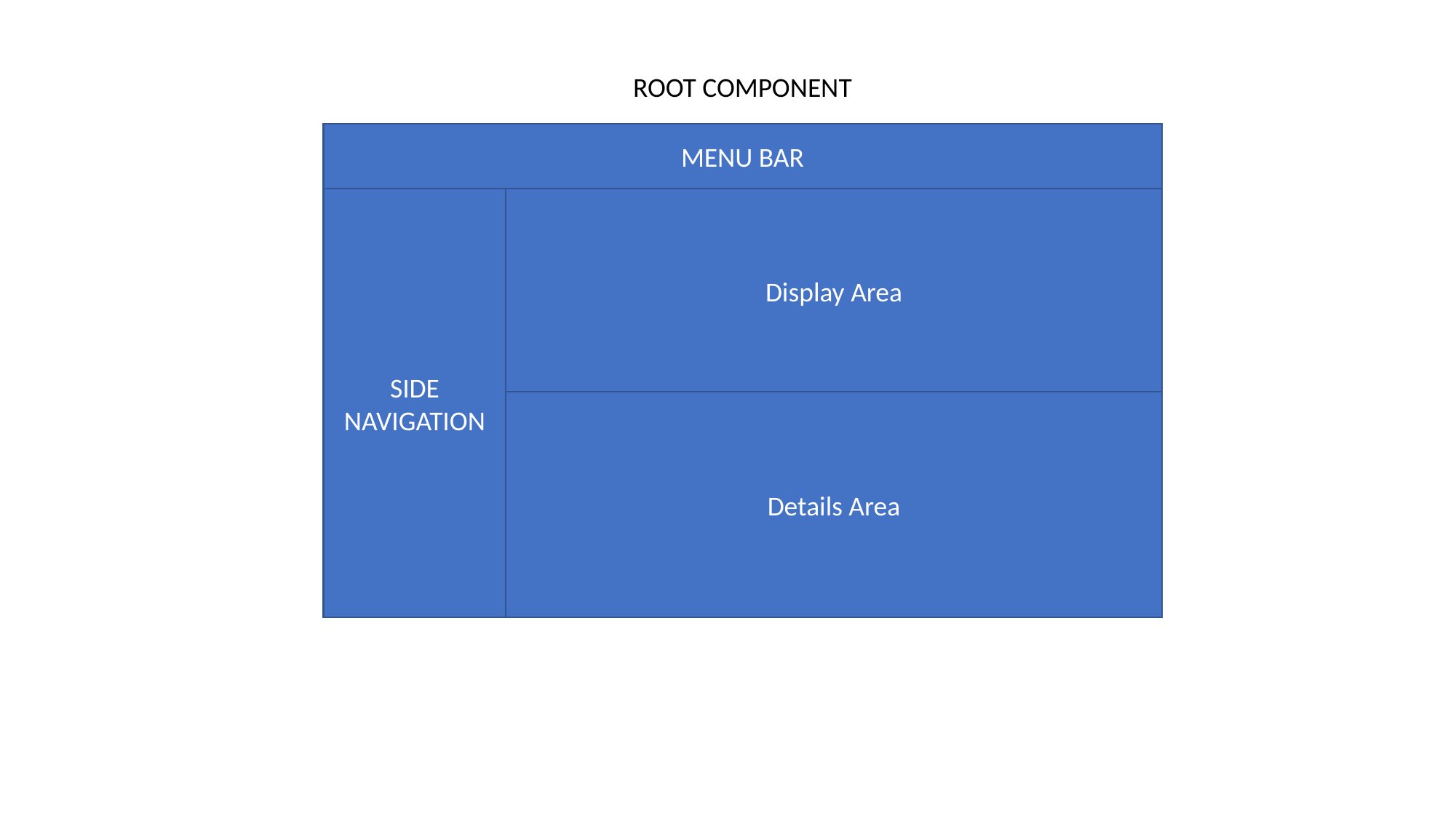

ROOT COMPONENT

MENU BAR
SIDE NAVIGATION
Display Area
Details Area